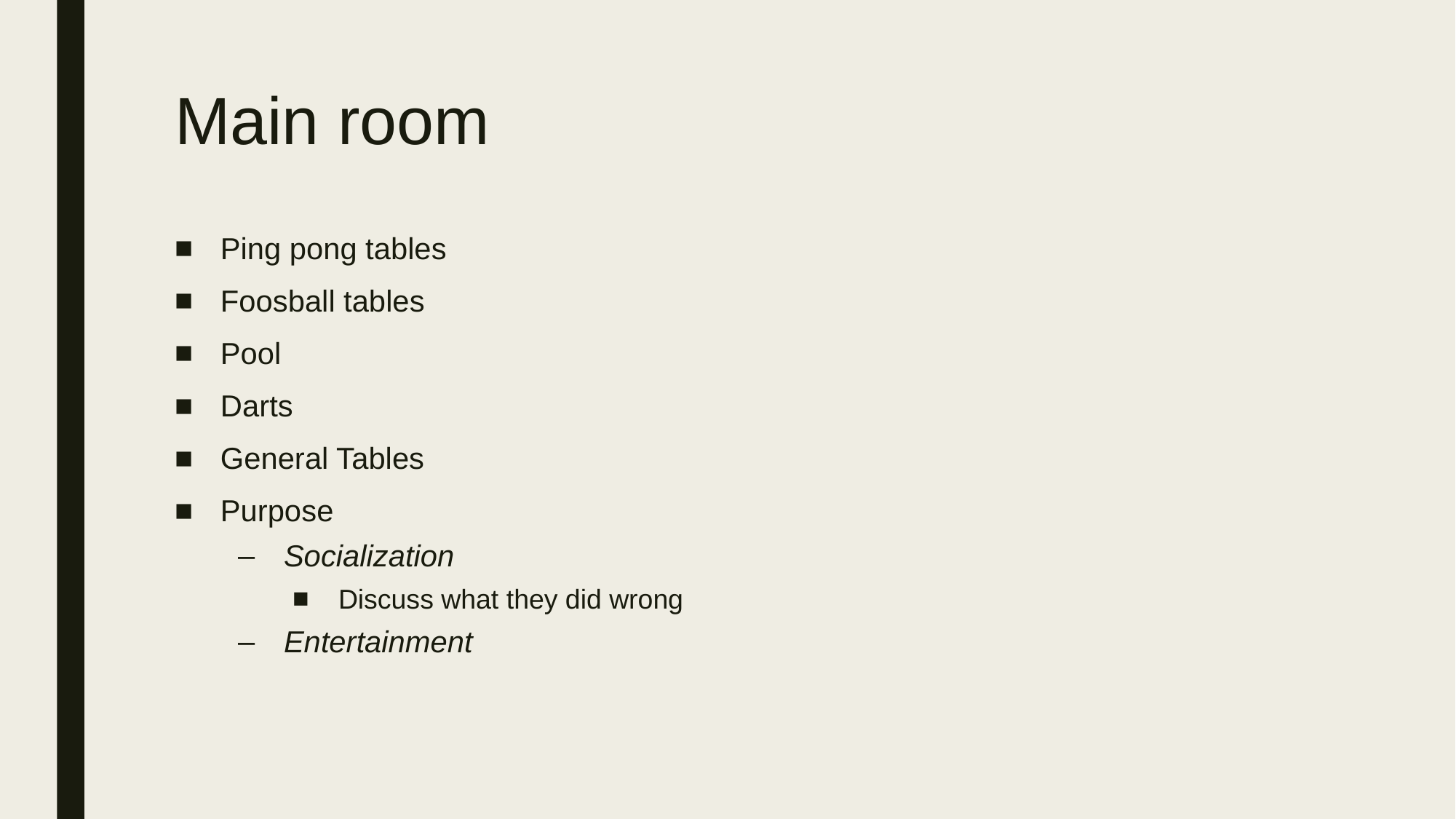

# Main room
Ping pong tables
Foosball tables
Pool
Darts
General Tables
Purpose
Socialization
Discuss what they did wrong
Entertainment